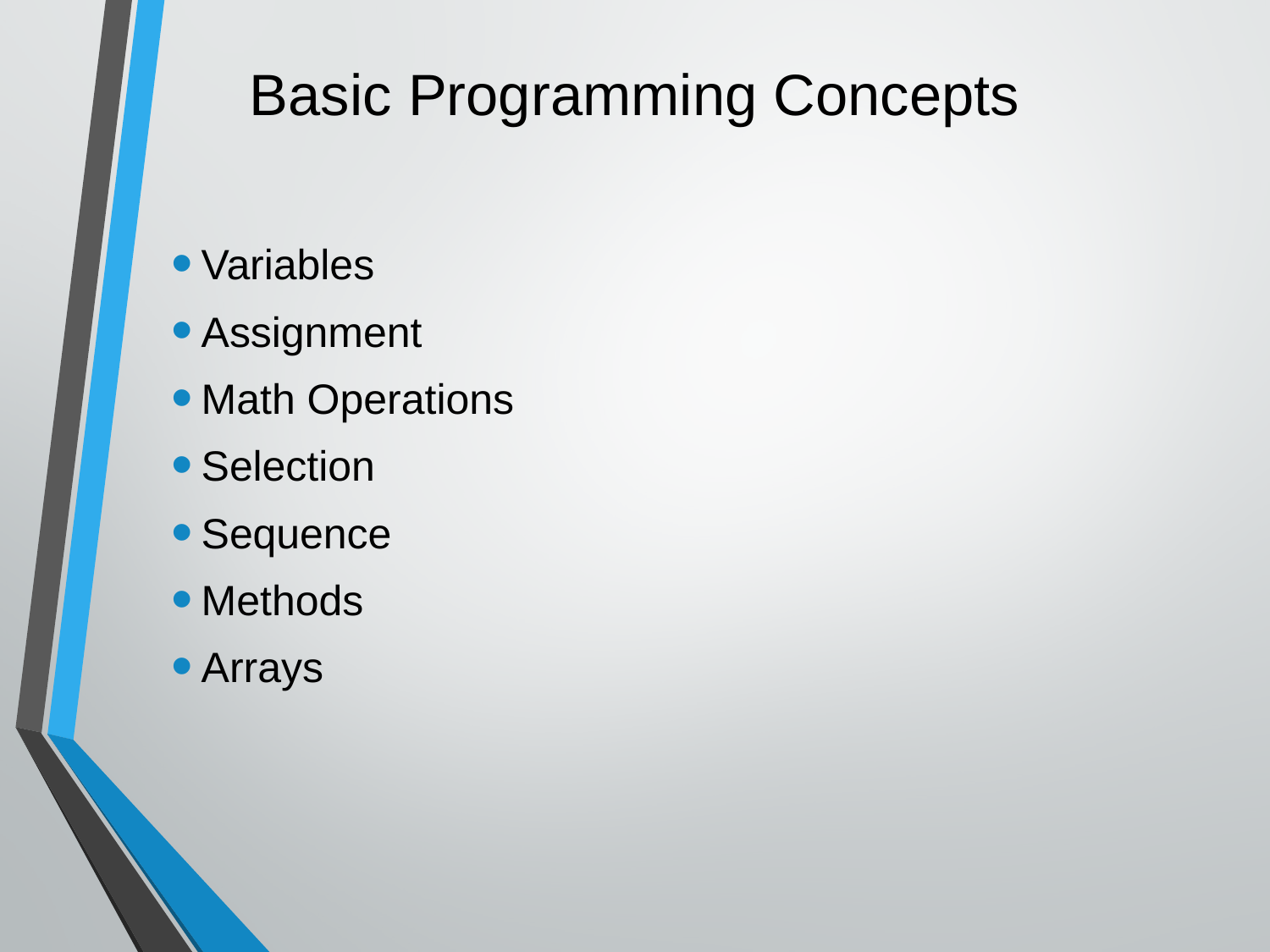

# Basic Programming Concepts
Variables
Assignment
Math Operations
Selection
Sequence
Methods
Arrays